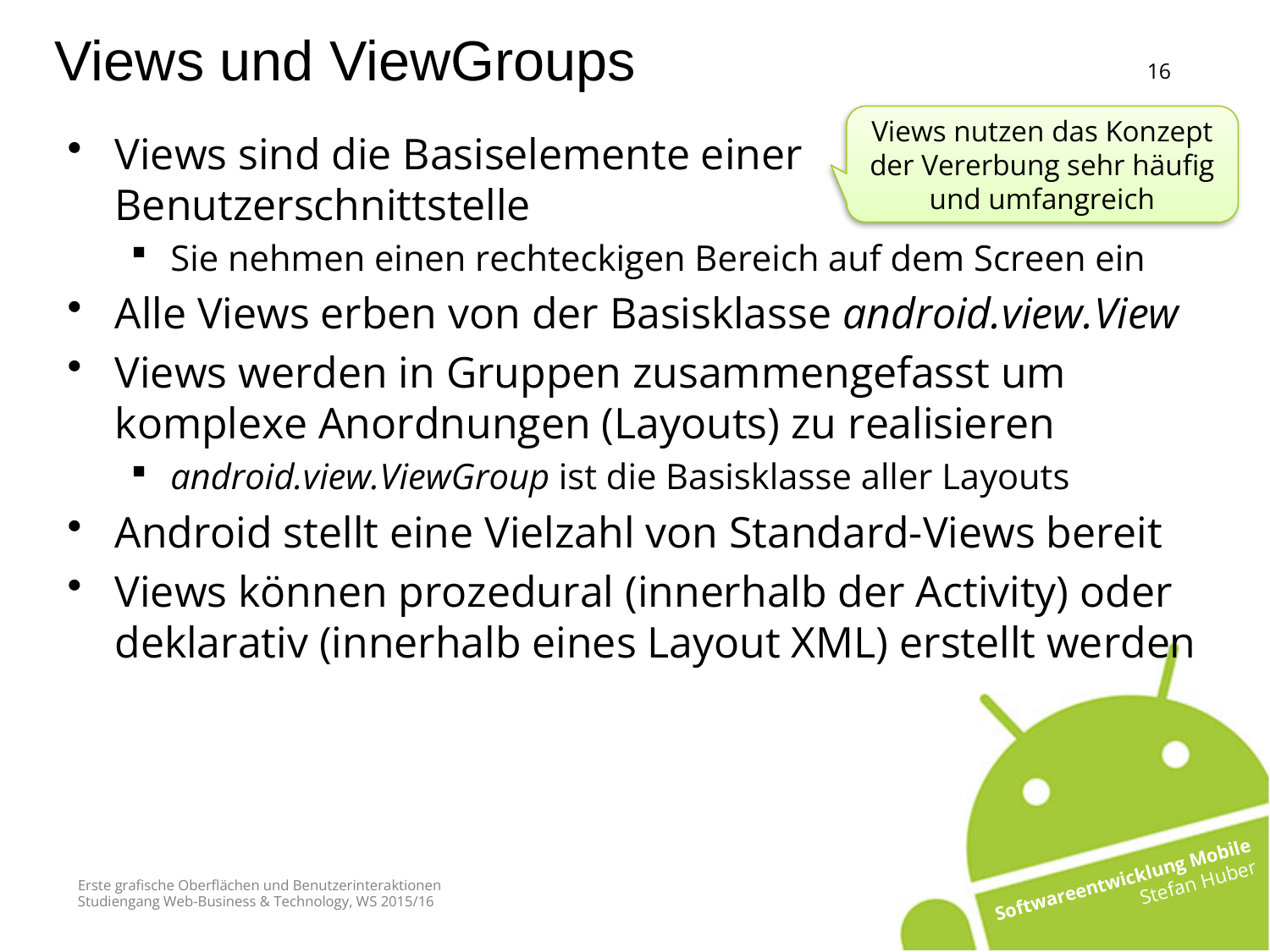

# Views und ViewGroups
Views nutzen das Konzept der Vererbung sehr häufig und umfangreich
Views sind die Basiselemente einer Benutzerschnittstelle
Sie nehmen einen rechteckigen Bereich auf dem Screen ein
Alle Views erben von der Basisklasse android.view.View
Views werden in Gruppen zusammengefasst um komplexe Anordnungen (Layouts) zu realisieren
android.view.ViewGroup ist die Basisklasse aller Layouts
Android stellt eine Vielzahl von Standard-Views bereit
Views können prozedural (innerhalb der Activity) oder deklarativ (innerhalb eines Layout XML) erstellt werden

WS 2012/13: SEM - Grafische Benutzeroberflächen und Interaktionen
Erste grafische Oberflächen und Benutzerinteraktionen
16